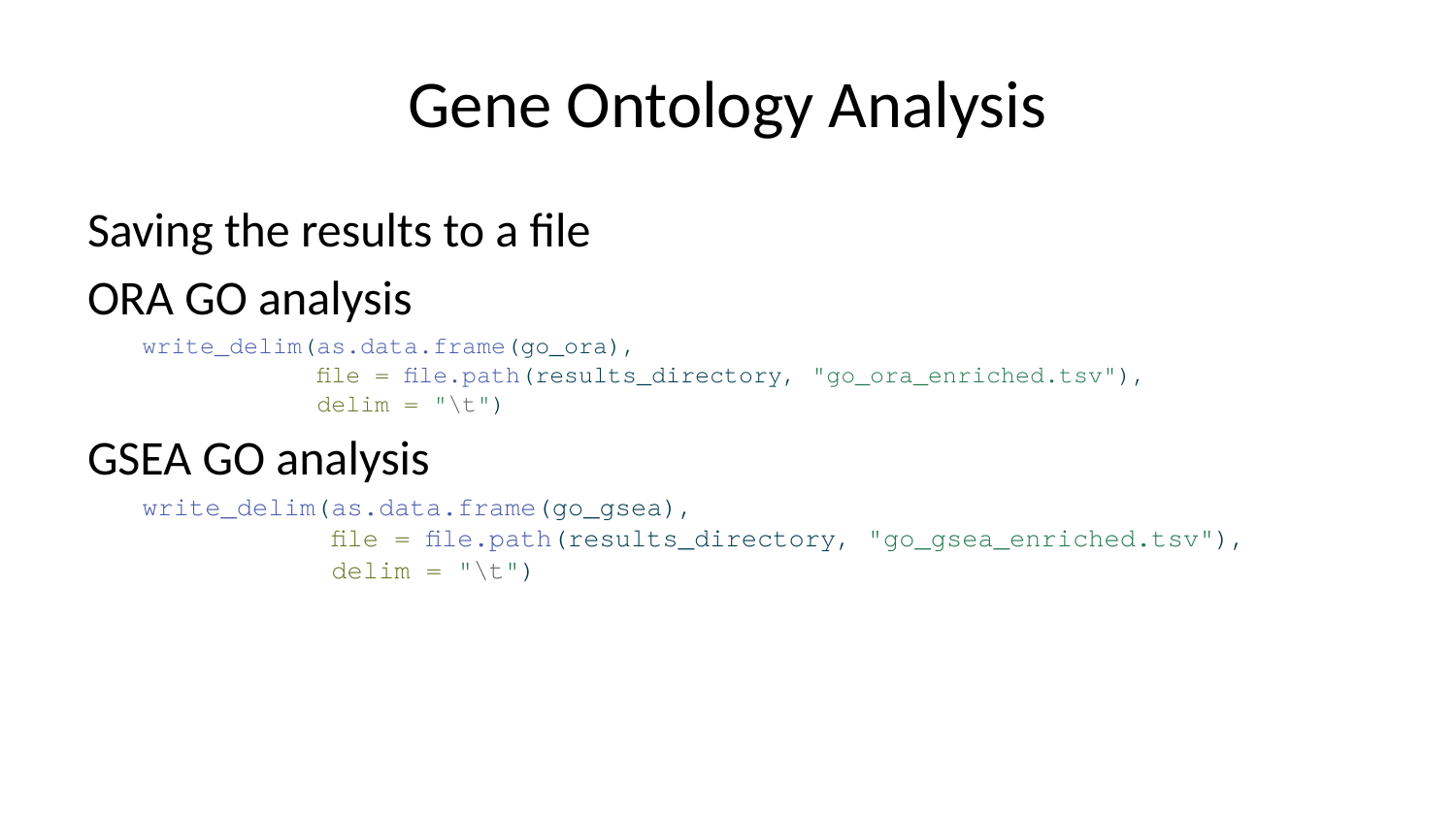

# Gene Ontology Analysis
Saving the results to a file
ORA GO analysis
write_delim(as.data.frame(go_ora),
            file = file.path(results_directory, "go_ora_enriched.tsv"),
            delim = "\t")
GSEA GO analysis
write_delim(as.data.frame(go_gsea),
            file = file.path(results_directory, "go_gsea_enriched.tsv"),
            delim = "\t")